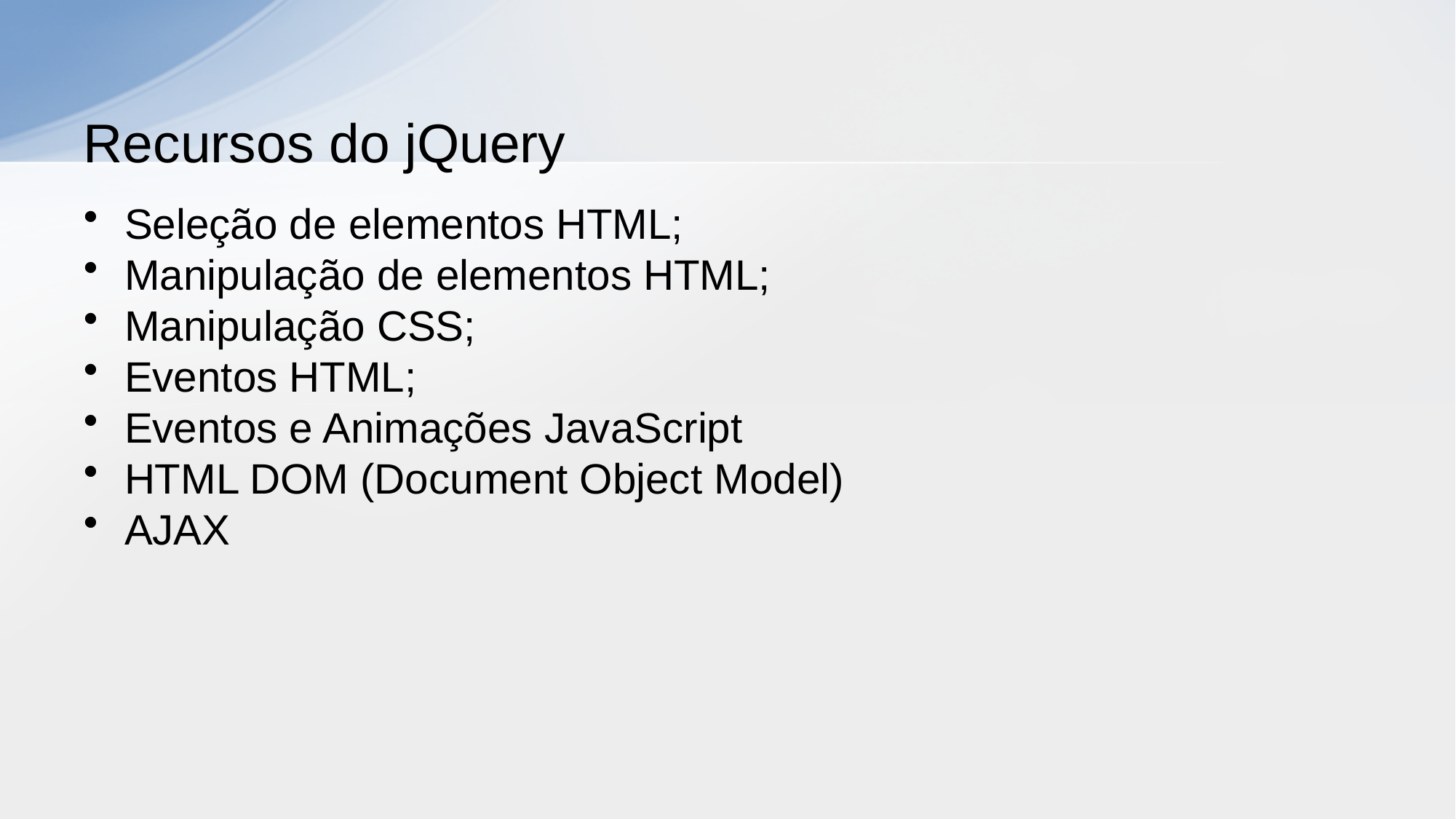

# Recursos do jQuery
Seleção de elementos HTML;
Manipulação de elementos HTML;
Manipulação CSS;
Eventos HTML;
Eventos e Animações JavaScript
HTML DOM (Document Object Model)
AJAX